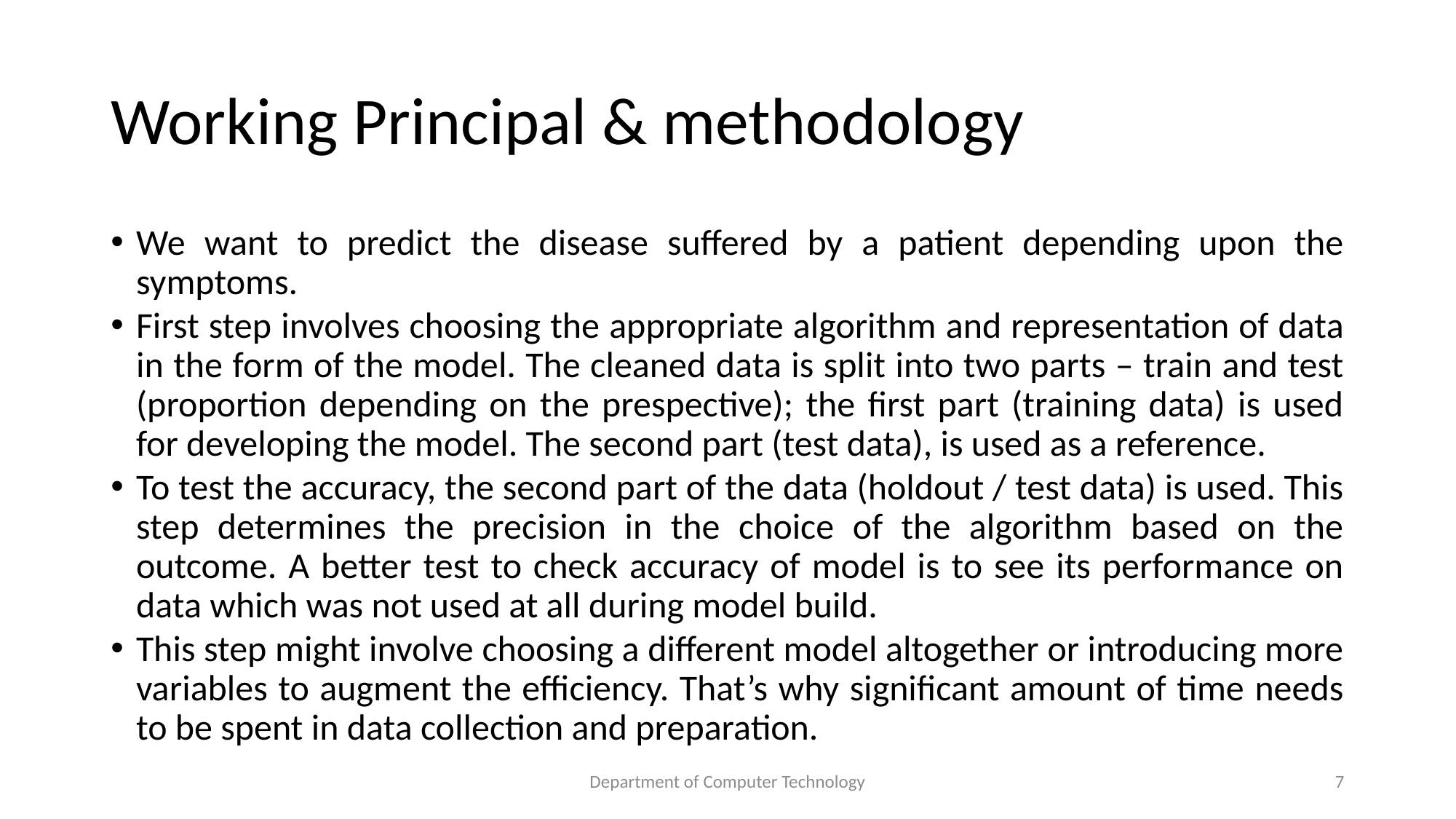

# Working Principal & methodology
We want to predict the disease suffered by a patient depending upon the symptoms.
First step involves choosing the appropriate algorithm and representation of data in the form of the model. The cleaned data is split into two parts – train and test (proportion depending on the prespective); the first part (training data) is used for developing the model. The second part (test data), is used as a reference.
To test the accuracy, the second part of the data (holdout / test data) is used. This step determines the precision in the choice of the algorithm based on the outcome. A better test to check accuracy of model is to see its performance on data which was not used at all during model build.
This step might involve choosing a different model altogether or introducing more variables to augment the efficiency. That’s why significant amount of time needs to be spent in data collection and preparation.

Department of Computer Technology
7